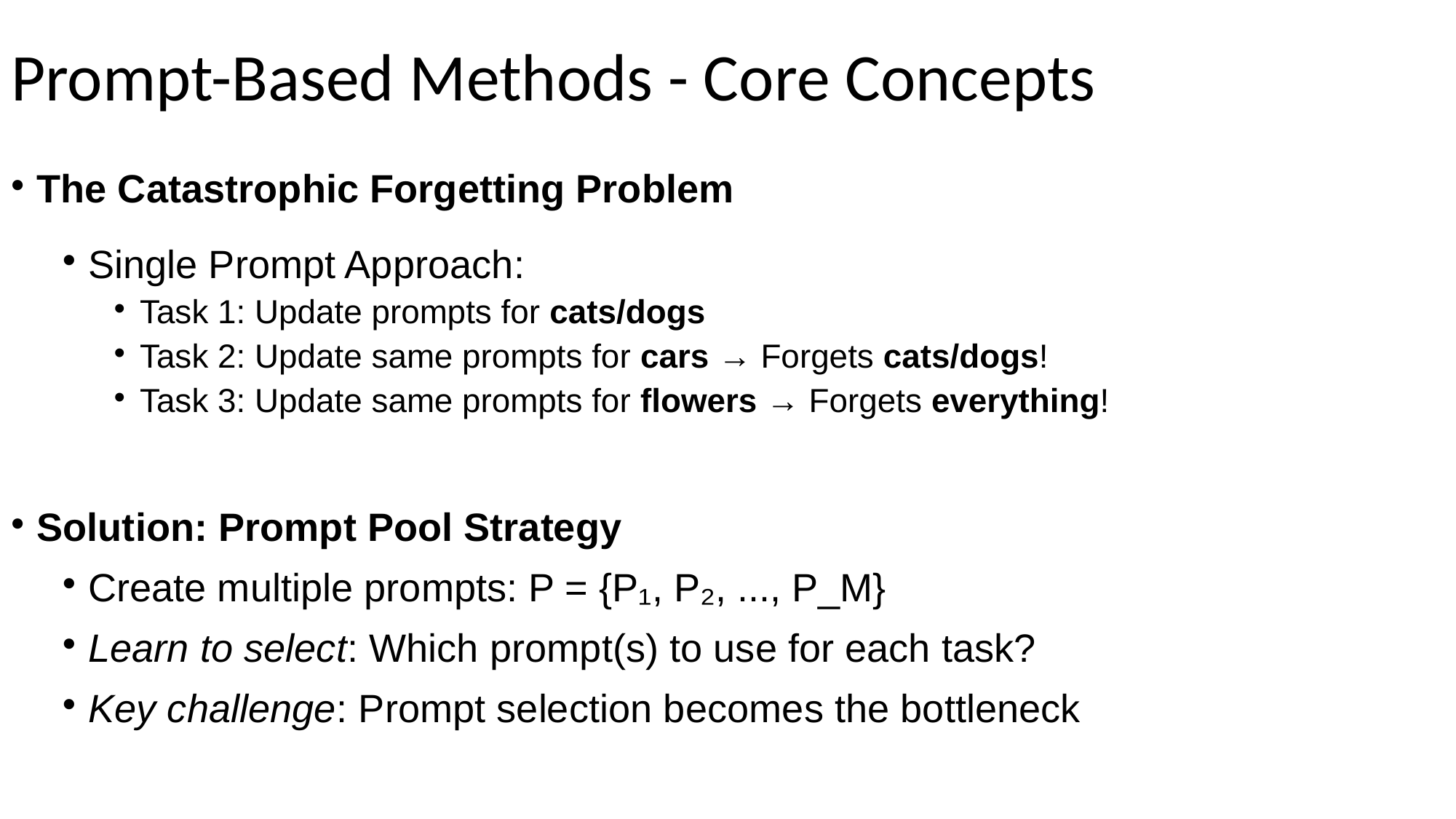

# Prompt-Based Methods - Core Concepts
The Catastrophic Forgetting Problem
Single Prompt Approach:
Task 1: Update prompts for cats/dogs
Task 2: Update same prompts for cars → Forgets cats/dogs!
Task 3: Update same prompts for flowers → Forgets everything!

Solution: Prompt Pool Strategy
Create multiple prompts: P = {P₁, P₂, ..., P_M}
Learn to select: Which prompt(s) to use for each task?
Key challenge: Prompt selection becomes the bottleneck